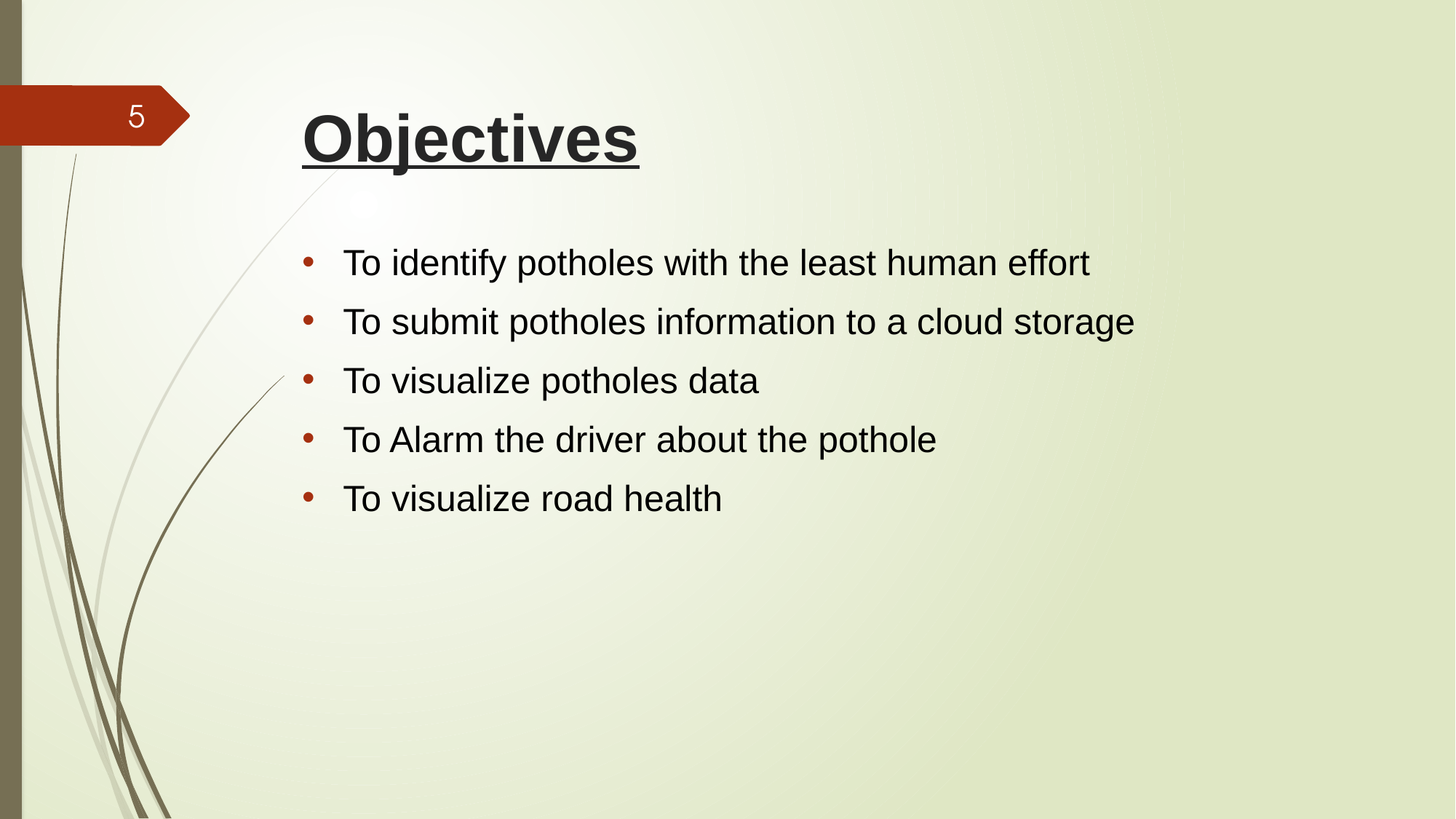

# Objectives
5

To identify potholes with the least human effort
To submit potholes information to a cloud storage
To visualize potholes data
To Alarm the driver about the pothole
To visualize road health